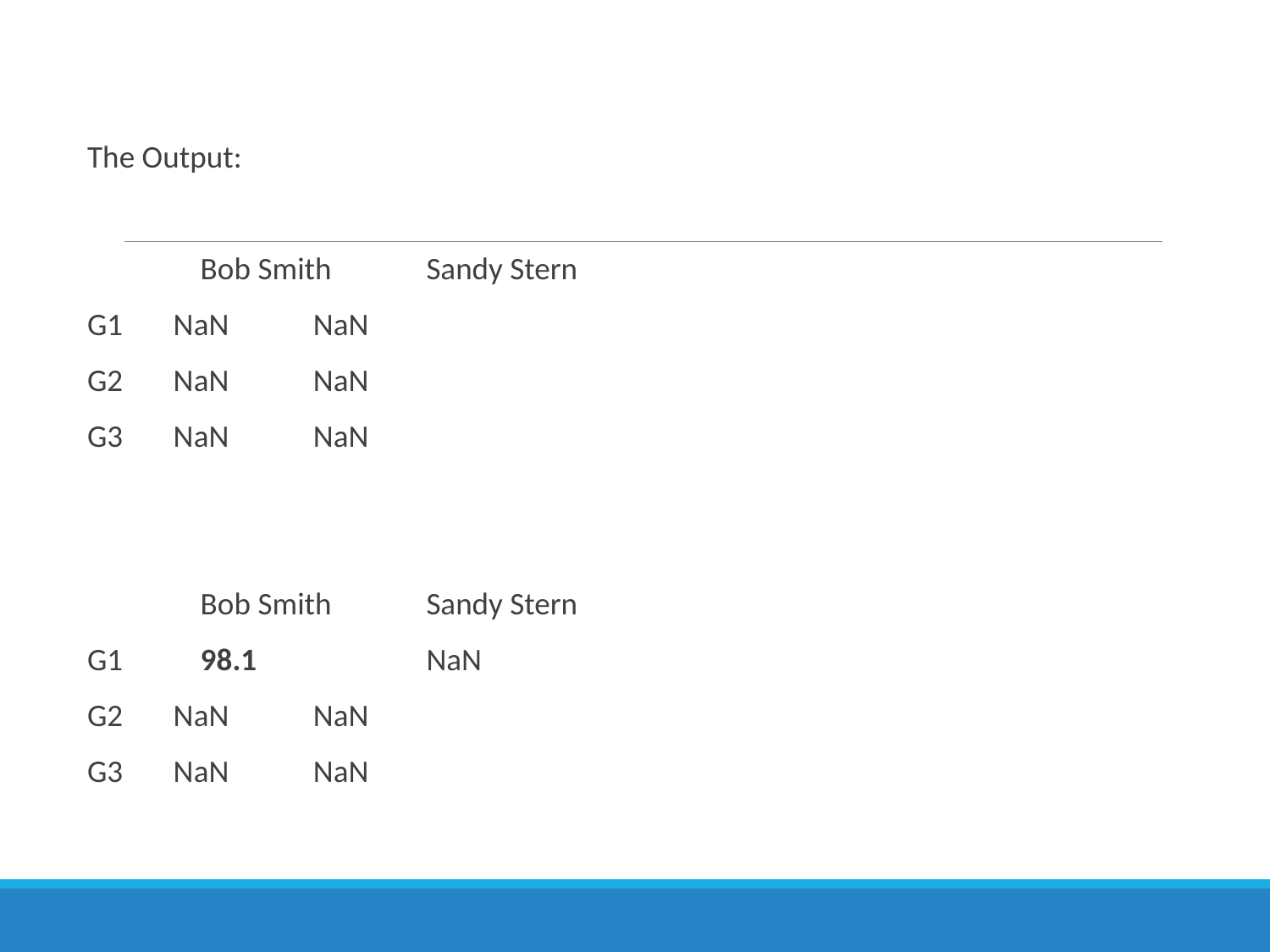

The Output:

   	Bob Smith 	Sandy Stern
G1       NaN         	NaN
G2       NaN        	NaN
G3       NaN         	NaN

   	Bob Smith 	Sandy Stern
G1      	98.1        	NaN
G2       NaN         	NaN
G3       NaN         	NaN